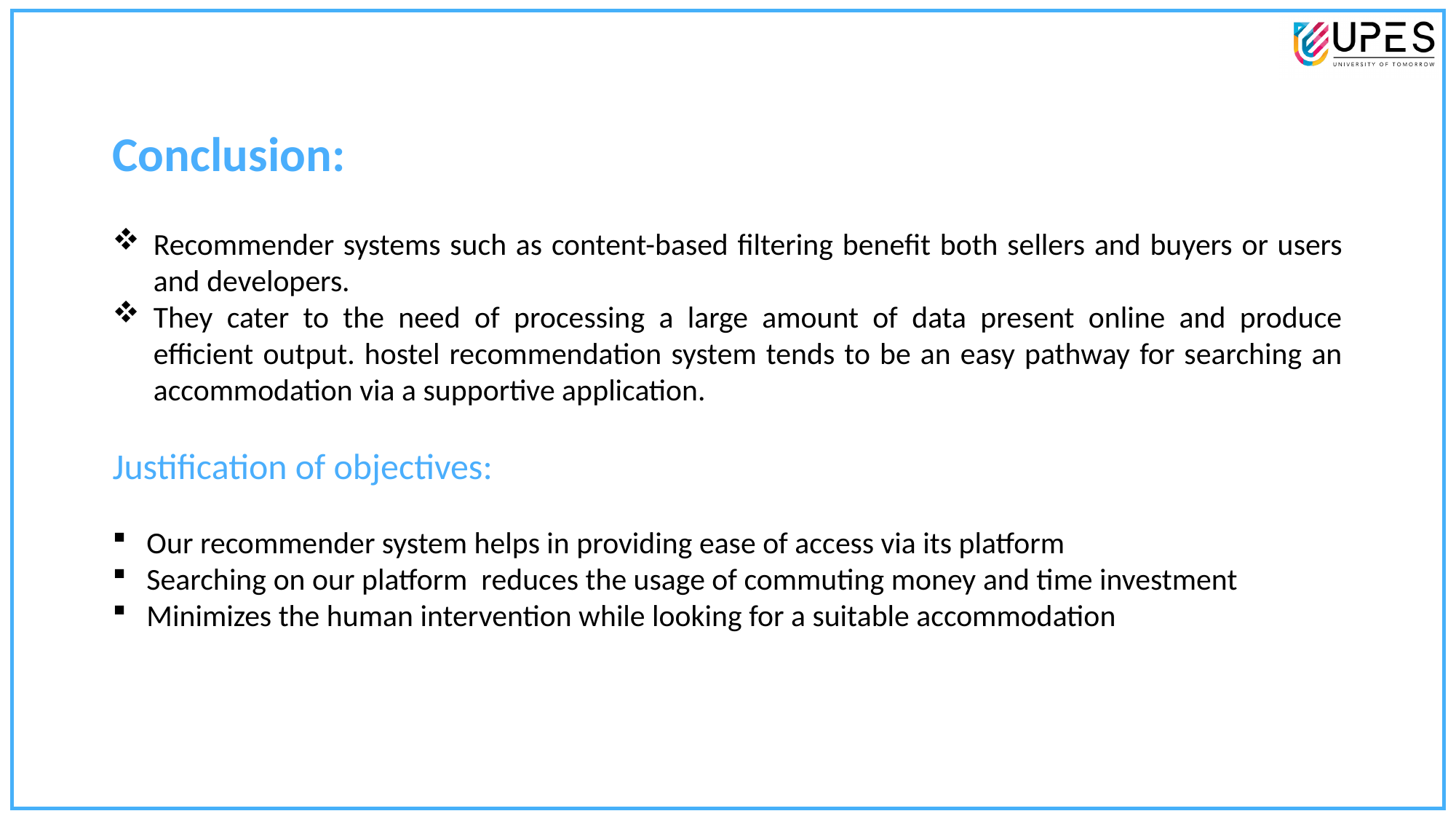

Conclusion:

Recommender systems such as content-based filtering benefit both sellers and buyers or users and developers.
They cater to the need of processing a large amount of data present online and produce efficient output. hostel recommendation system tends to be an easy pathway for searching an accommodation via a supportive application.

Justification of objectives:

Our recommender system helps in providing ease of access via its platform
Searching on our platform  reduces the usage of commuting money and time investment
Minimizes the human intervention while looking for a suitable accommodation